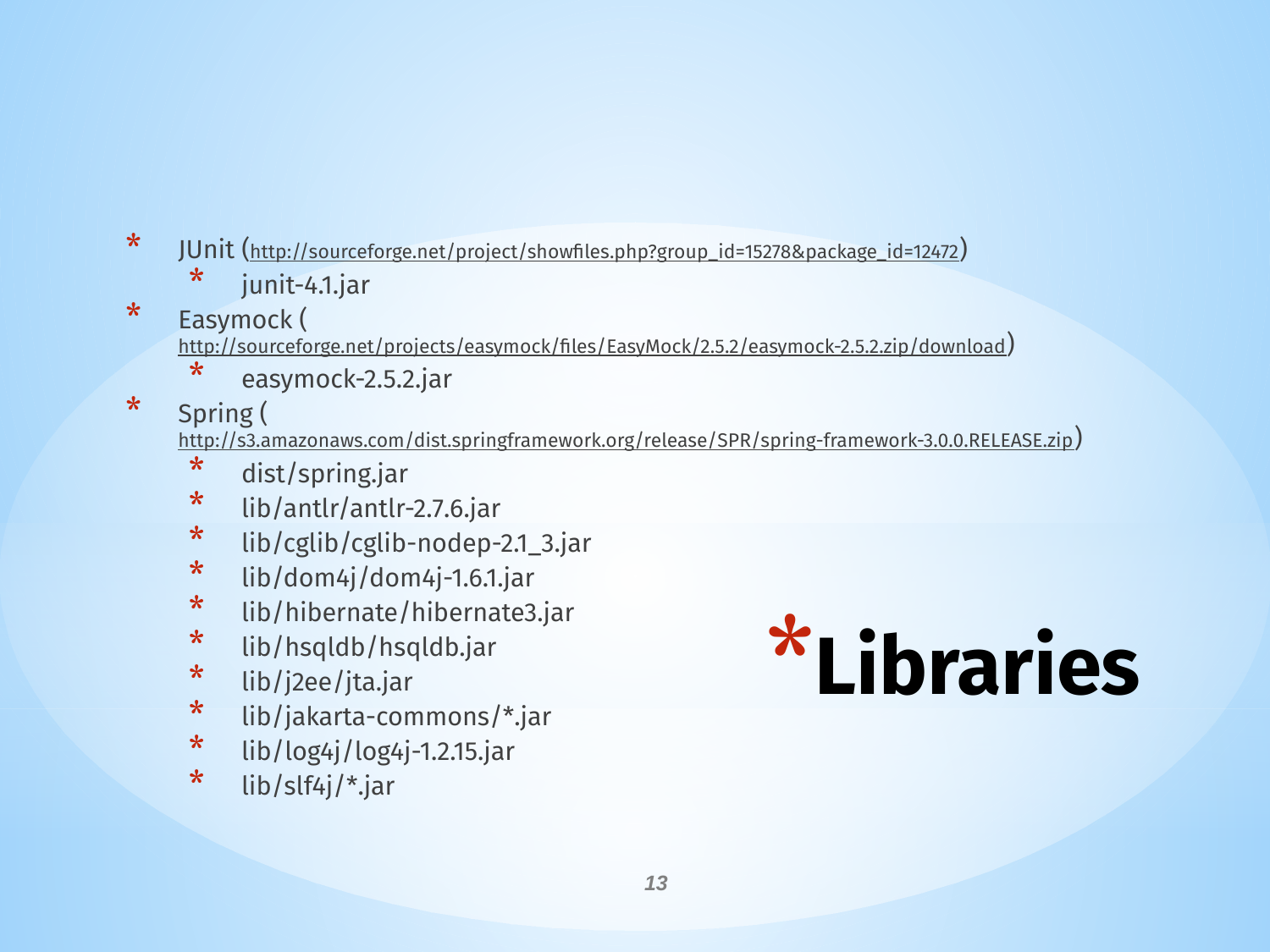

JUnit (http://sourceforge.net/project/showfiles.php?group_id=15278&package_id=12472)
junit-4.1.jar
Easymock (http://sourceforge.net/projects/easymock/files/EasyMock/2.5.2/easymock-2.5.2.zip/download)
easymock-2.5.2.jar
Spring (http://s3.amazonaws.com/dist.springframework.org/release/SPR/spring-framework-3.0.0.RELEASE.zip)
dist/spring.jar
lib/antlr/antlr-2.7.6.jar
lib/cglib/cglib-nodep-2.1_3.jar
lib/dom4j/dom4j-1.6.1.jar
lib/hibernate/hibernate3.jar
lib/hsqldb/hsqldb.jar
lib/j2ee/jta.jar
lib/jakarta-commons/*.jar
lib/log4j/log4j-1.2.15.jar
lib/slf4j/*.jar
# Libraries
13